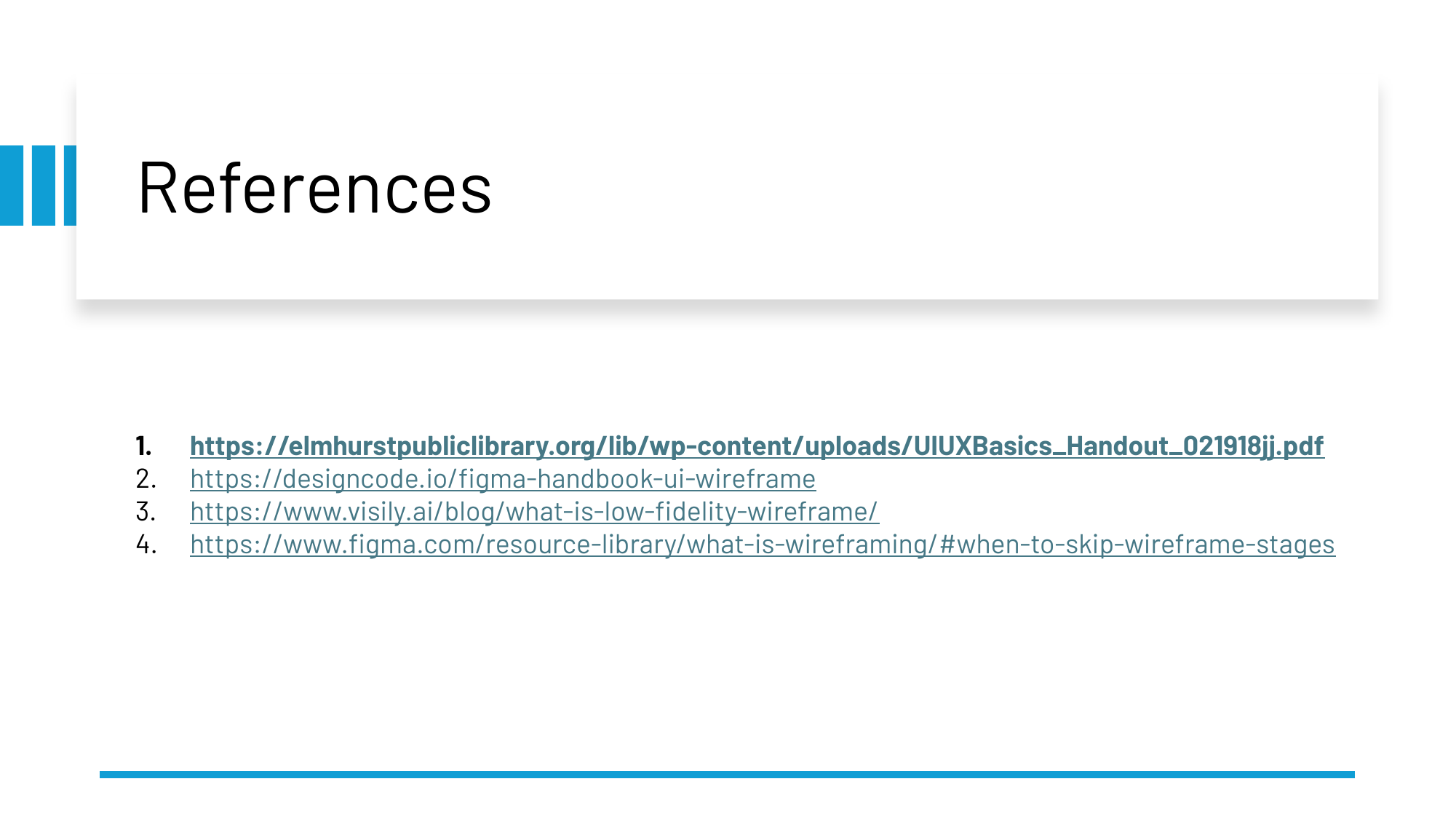

Iterate Frequently: Regularly refine based on feedback.

# References

https://elmhurstpubliclibrary.org/lib/wp-content/uploads/UIUXBasics_Handout_021918jj.pdf
https://designcode.io/figma-handbook-ui-wireframe
https://www.visily.ai/blog/what-is-low-fidelity-wireframe/
https://www.figma.com/resource-library/what-is-wireframing/#when-to-skip-wireframe-stages